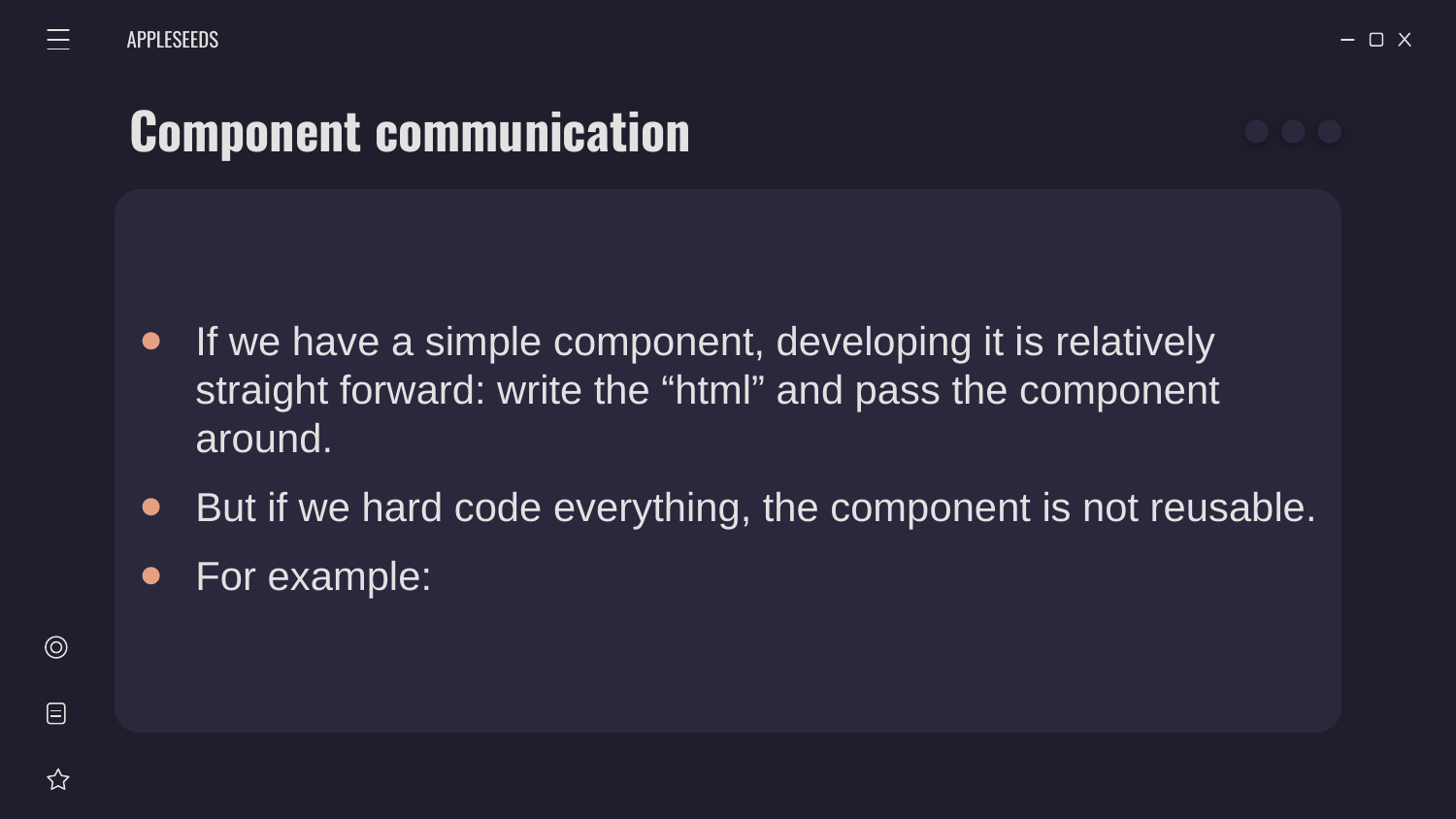

APPLESEEDS

# Component communication

If we have a simple component, developing it is relatively straight forward: write the “html” and pass the component around.
But if we hard code everything, the component is not reusable.
For example: